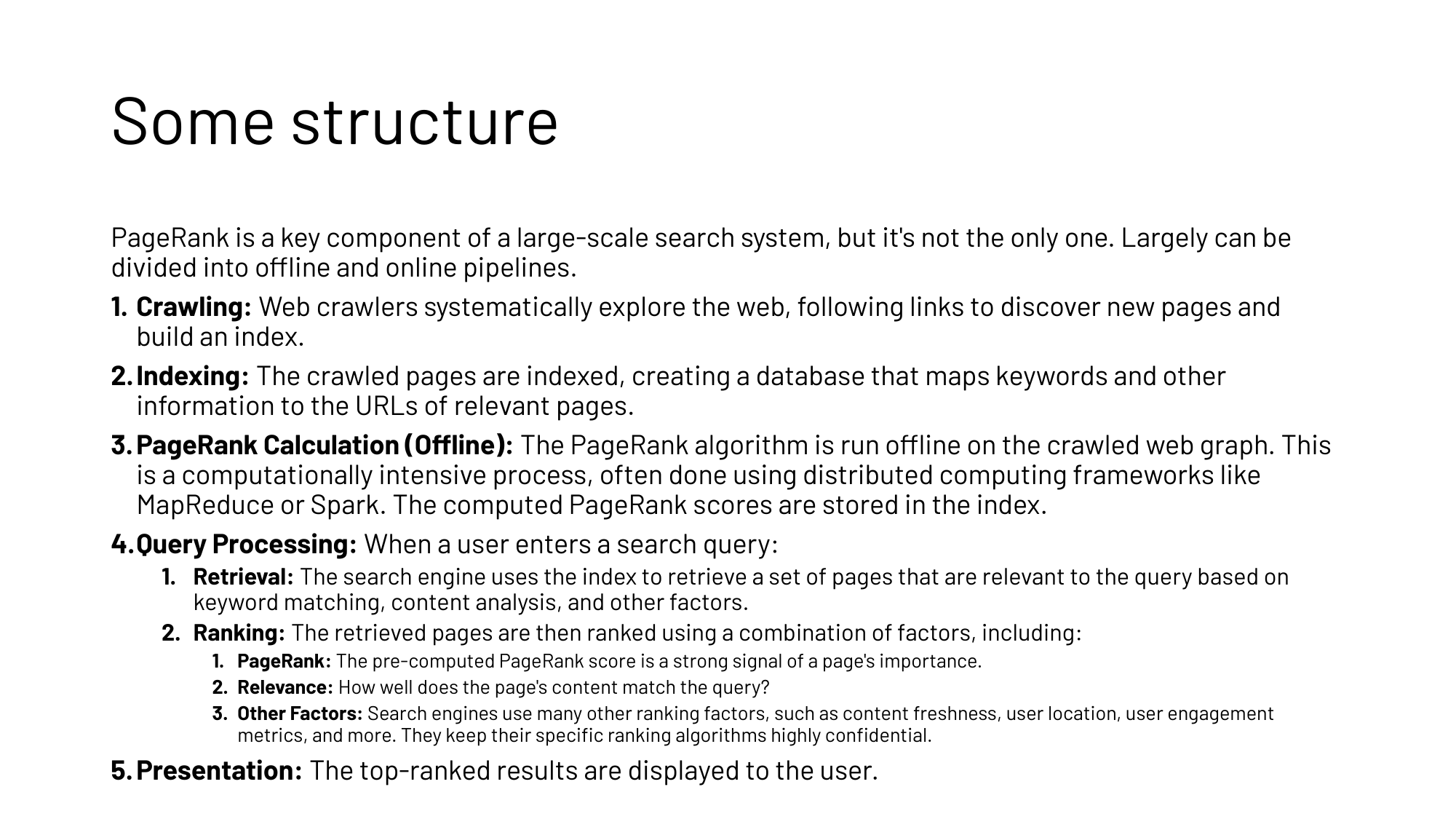

# Some structure
PageRank is a key component of a large-scale search system, but it's not the only one. Largely can be divided into offline and online pipelines.
Crawling: Web crawlers systematically explore the web, following links to discover new pages and build an index.
Indexing: The crawled pages are indexed, creating a database that maps keywords and other information to the URLs of relevant pages.
PageRank Calculation (Offline): The PageRank algorithm is run offline on the crawled web graph. This is a computationally intensive process, often done using distributed computing frameworks like MapReduce or Spark. The computed PageRank scores are stored in the index.
Query Processing: When a user enters a search query:
Retrieval: The search engine uses the index to retrieve a set of pages that are relevant to the query based on keyword matching, content analysis, and other factors.
Ranking: The retrieved pages are then ranked using a combination of factors, including:
PageRank: The pre-computed PageRank score is a strong signal of a page's importance.
Relevance: How well does the page's content match the query?
Other Factors: Search engines use many other ranking factors, such as content freshness, user location, user engagement metrics, and more. They keep their specific ranking algorithms highly confidential.
Presentation: The top-ranked results are displayed to the user.